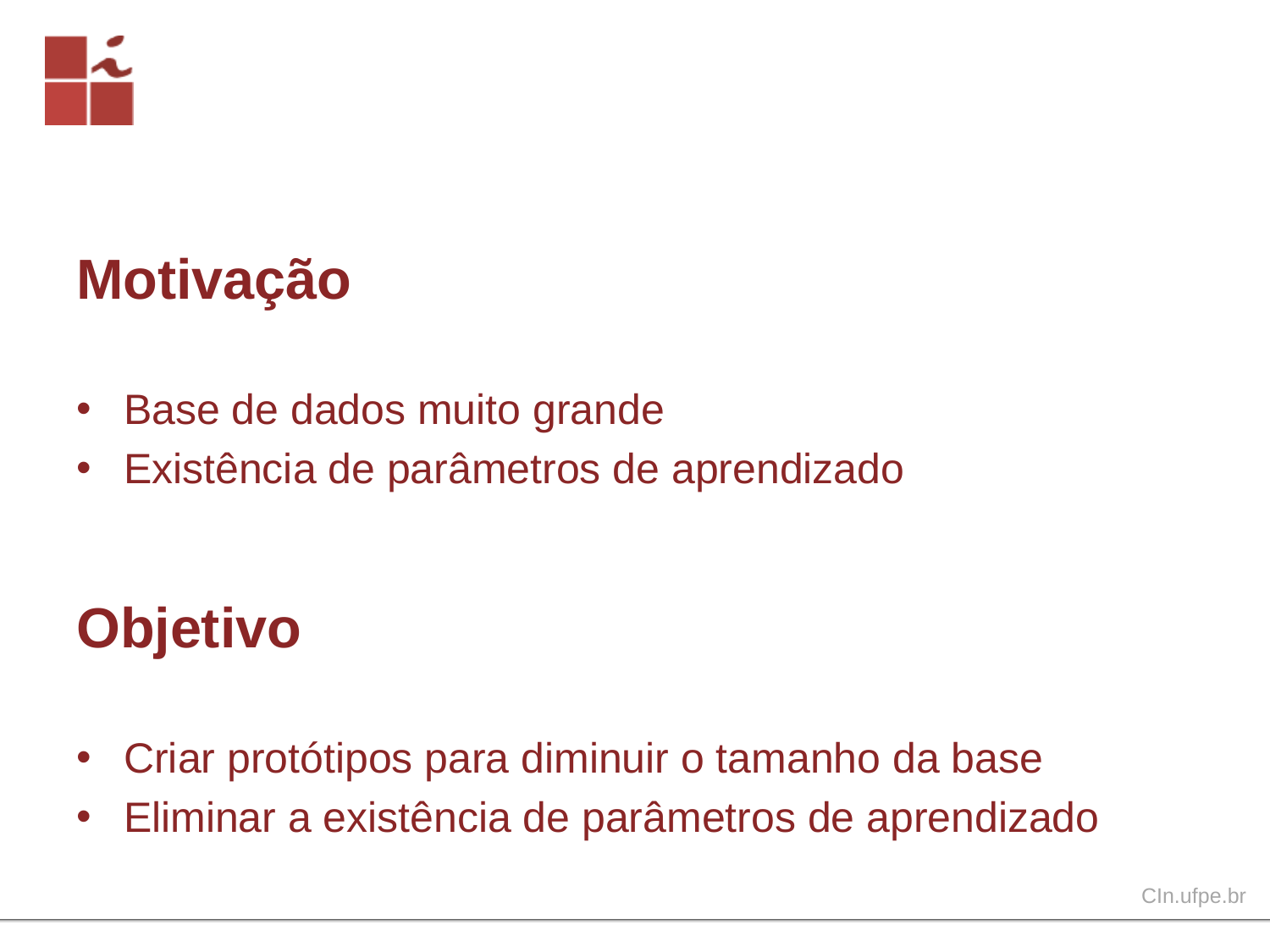

# Motivação
Base de dados muito grande
Existência de parâmetros de aprendizado
Objetivo
Criar protótipos para diminuir o tamanho da base
Eliminar a existência de parâmetros de aprendizado